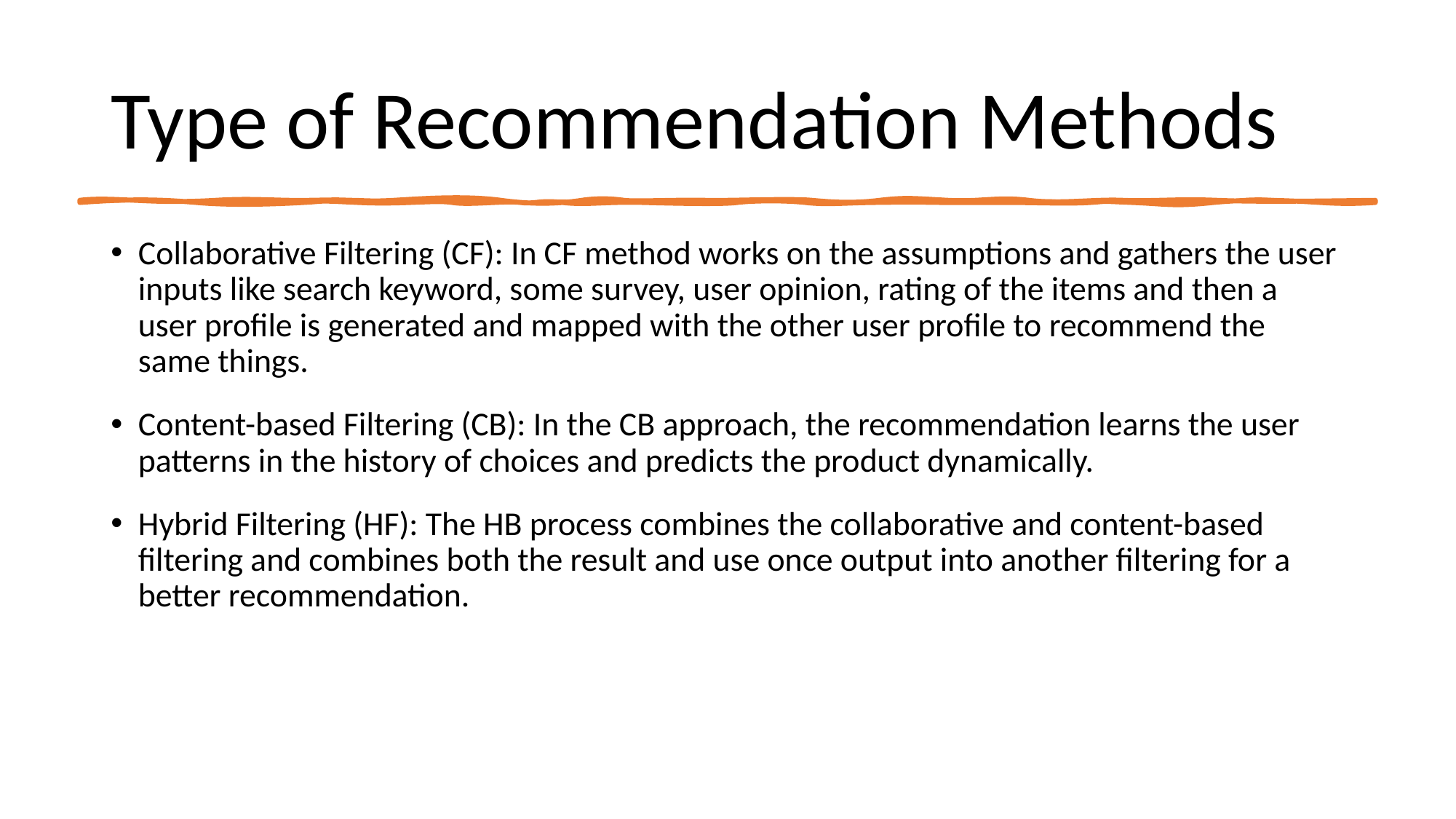

# Type of Recommendation Methods

Collaborative Filtering (CF): In CF method works on the assumptions and gathers the user inputs like search keyword, some survey, user opinion, rating of the items and then a user profile is generated and mapped with the other user profile to recommend the same things.
Content-based Filtering (CB): In the CB approach, the recommendation learns the user patterns in the history of choices and predicts the product dynamically.
Hybrid Filtering (HF): The HB process combines the collaborative and content-based filtering and combines both the result and use once output into another filtering for a better recommendation.